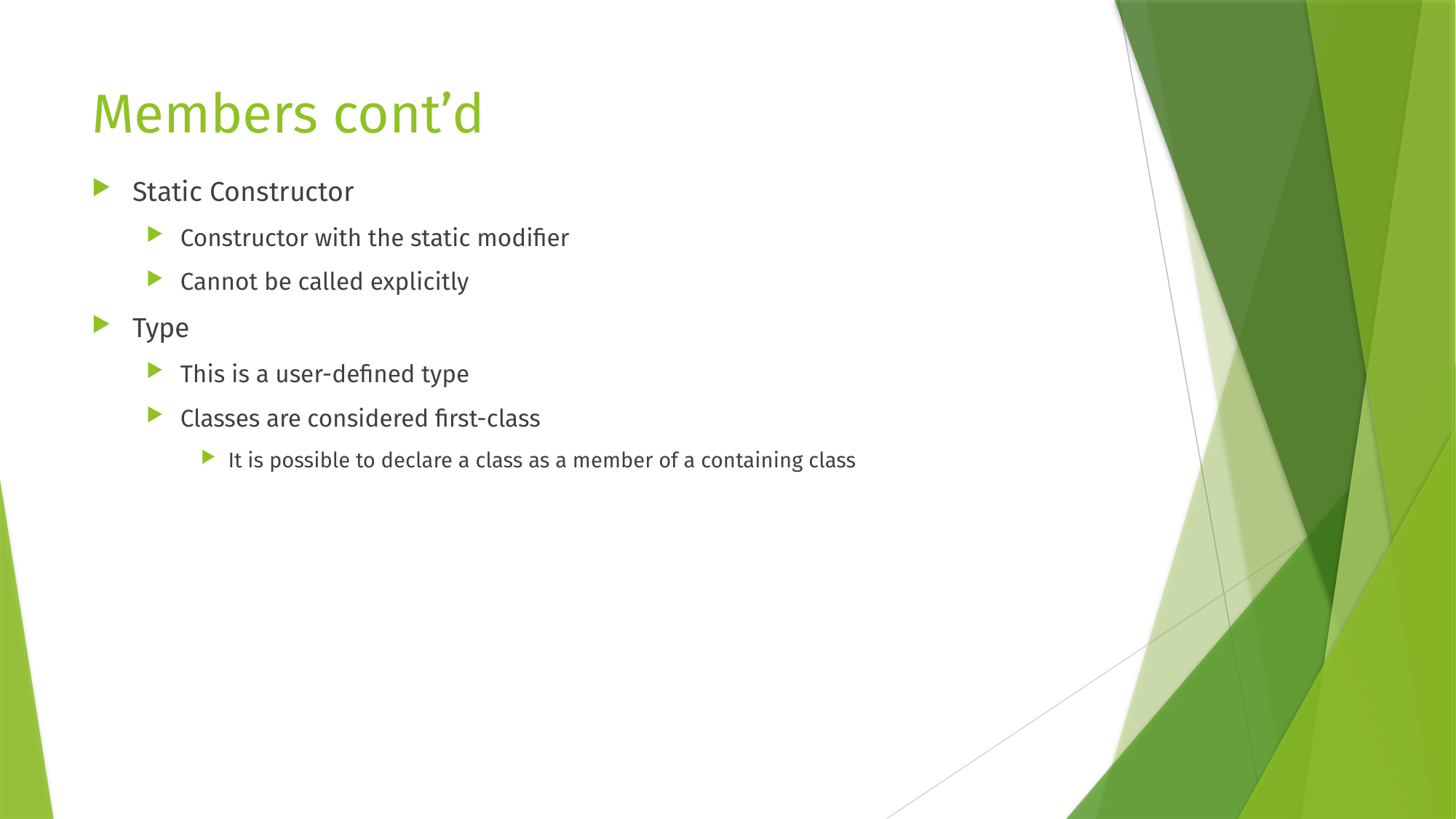

# Members cont’d
Static Constructor
Constructor with the static modifier
Cannot be called explicitly
Type
This is a user-defined type
Classes are considered first-class
It is possible to declare a class as a member of a containing class